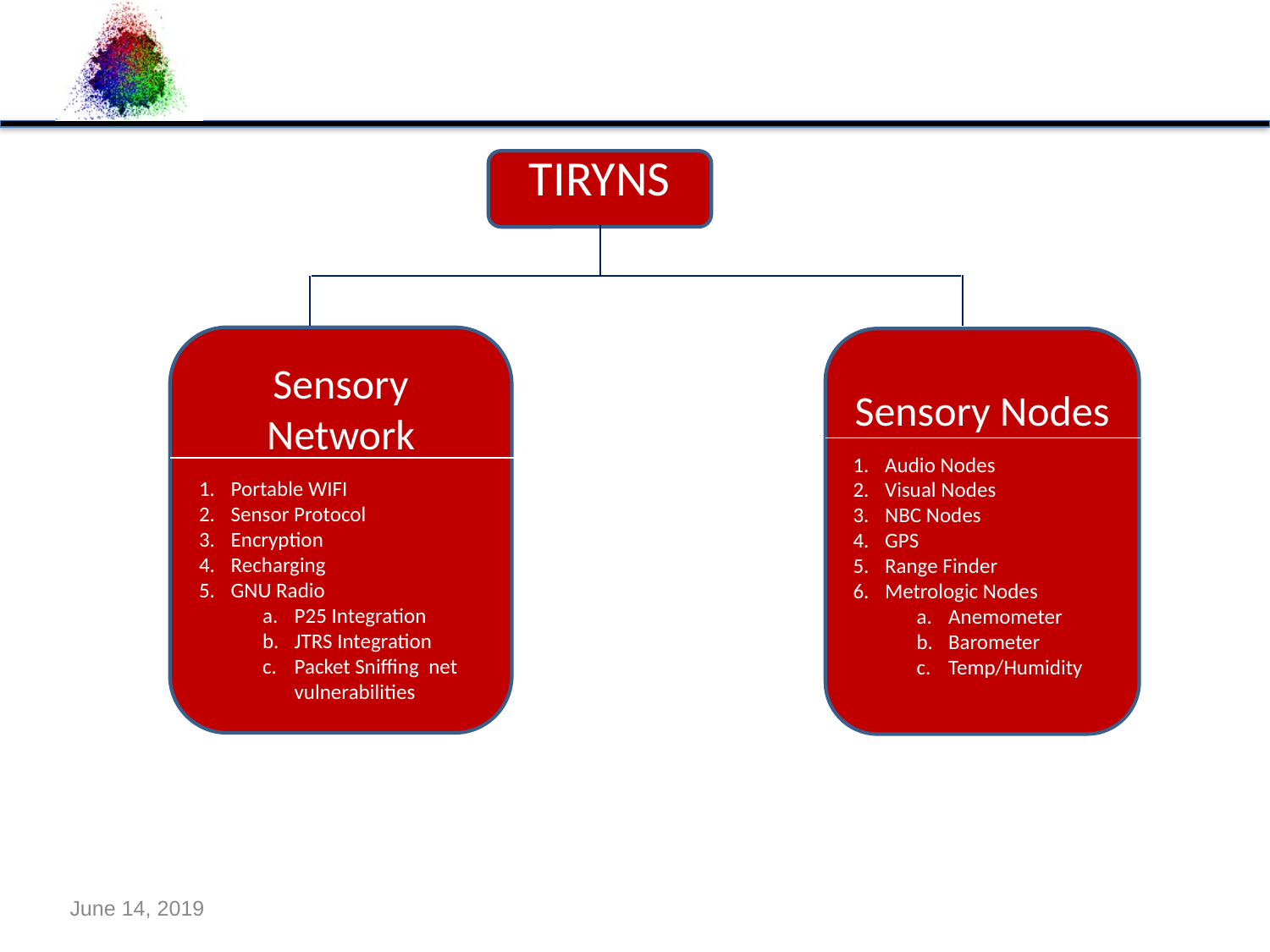

TIRYNS

Sensory Network

Portable WIFI
Sensor Protocol
Encryption
Recharging
GNU Radio
P25 Integration
JTRS Integration
Packet Sniffing  net vulnerabilities
Sensory Nodes

Audio Nodes
Visual Nodes
NBC Nodes
GPS
Range Finder
Metrologic Nodes
Anemometer
Barometer
Temp/Humidity
June 14, 2019